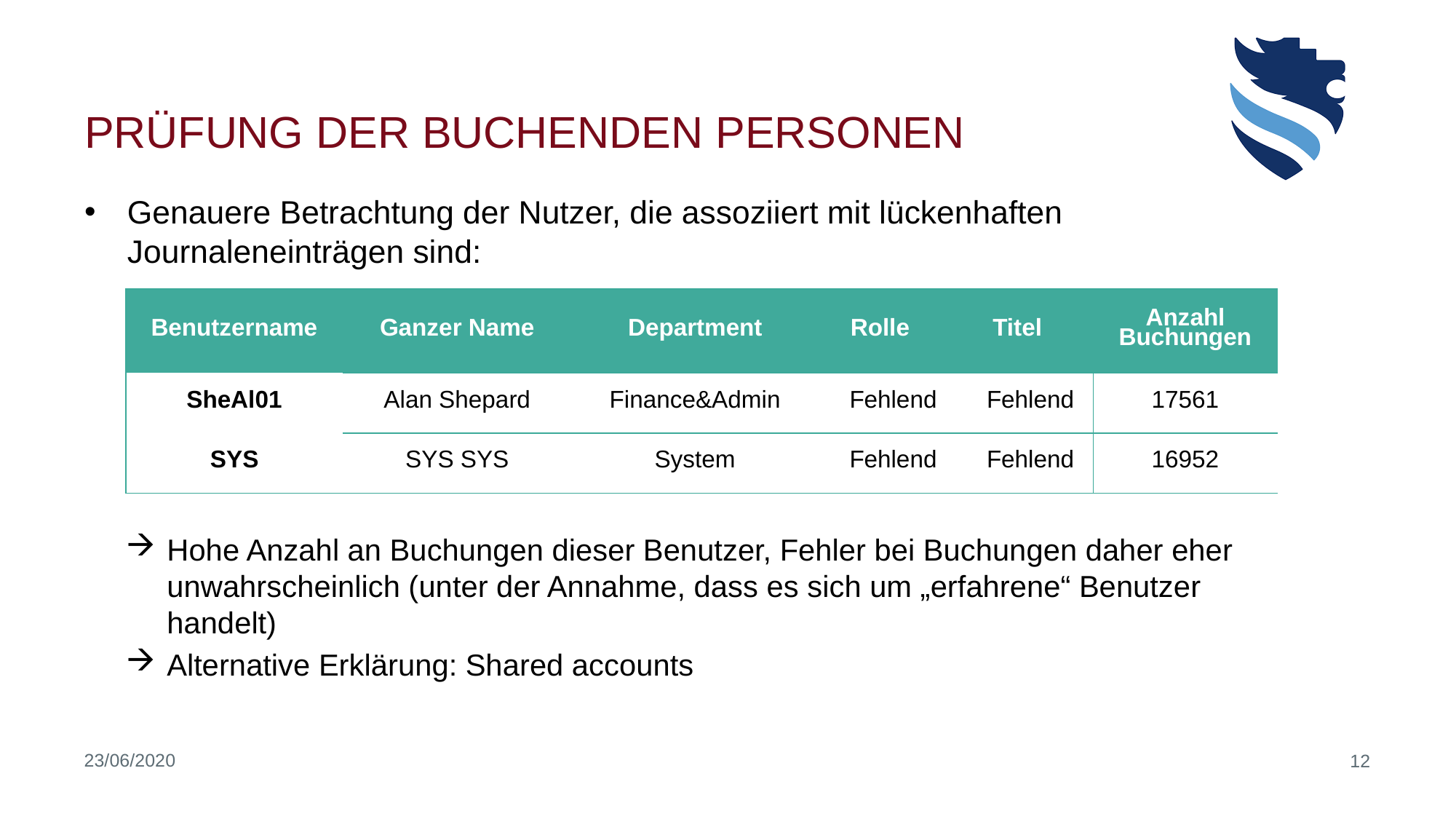

# Prüfung der Buchenden Personen
Genauere Betrachtung der Nutzer, die assoziiert mit lückenhaften Journaleneinträgen sind:

| Benutzername | Ganzer Name | Department | Rolle | Titel |  | Anzahl Buchungen |
| --- | --- | --- | --- | --- | --- | --- |
| SheAl01 | Alan Shepard | Finance&Admin | Fehlend |  | Fehlend | 17561 |
| SYS | SYS SYS | System | Fehlend |  | Fehlend | 16952 |
Hohe Anzahl an Buchungen dieser Benutzer, Fehler bei Buchungen daher eher unwahrscheinlich (unter der Annahme, dass es sich um „erfahrene“ Benutzer handelt)
Alternative Erklärung: Shared accounts
23/06/2020
12